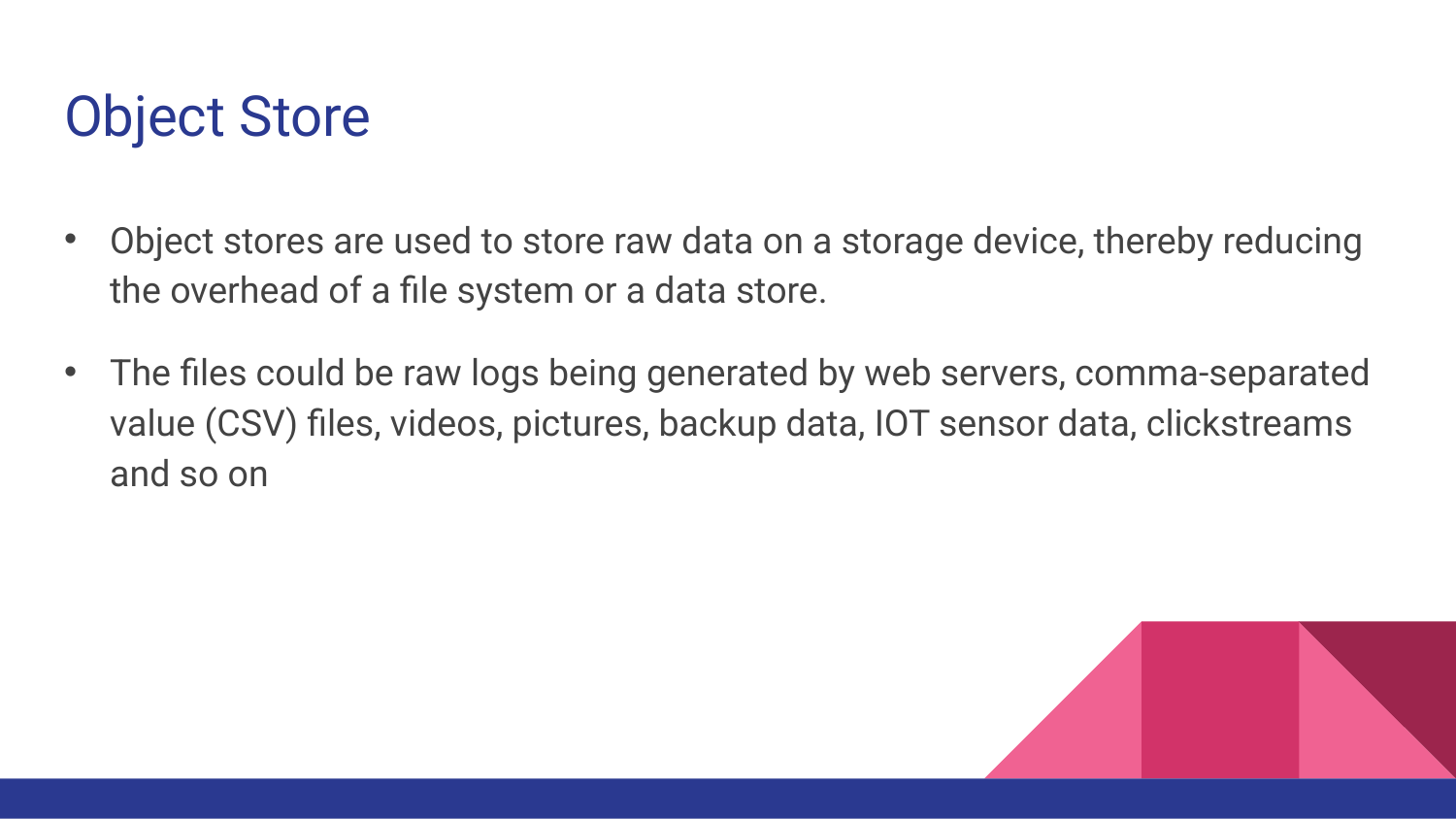

# Object Store
Object stores are used to store raw data on a storage device, thereby reducing the overhead of a file system or a data store.
The files could be raw logs being generated by web servers, comma-separated value (CSV) files, videos, pictures, backup data, IOT sensor data, clickstreams and so on